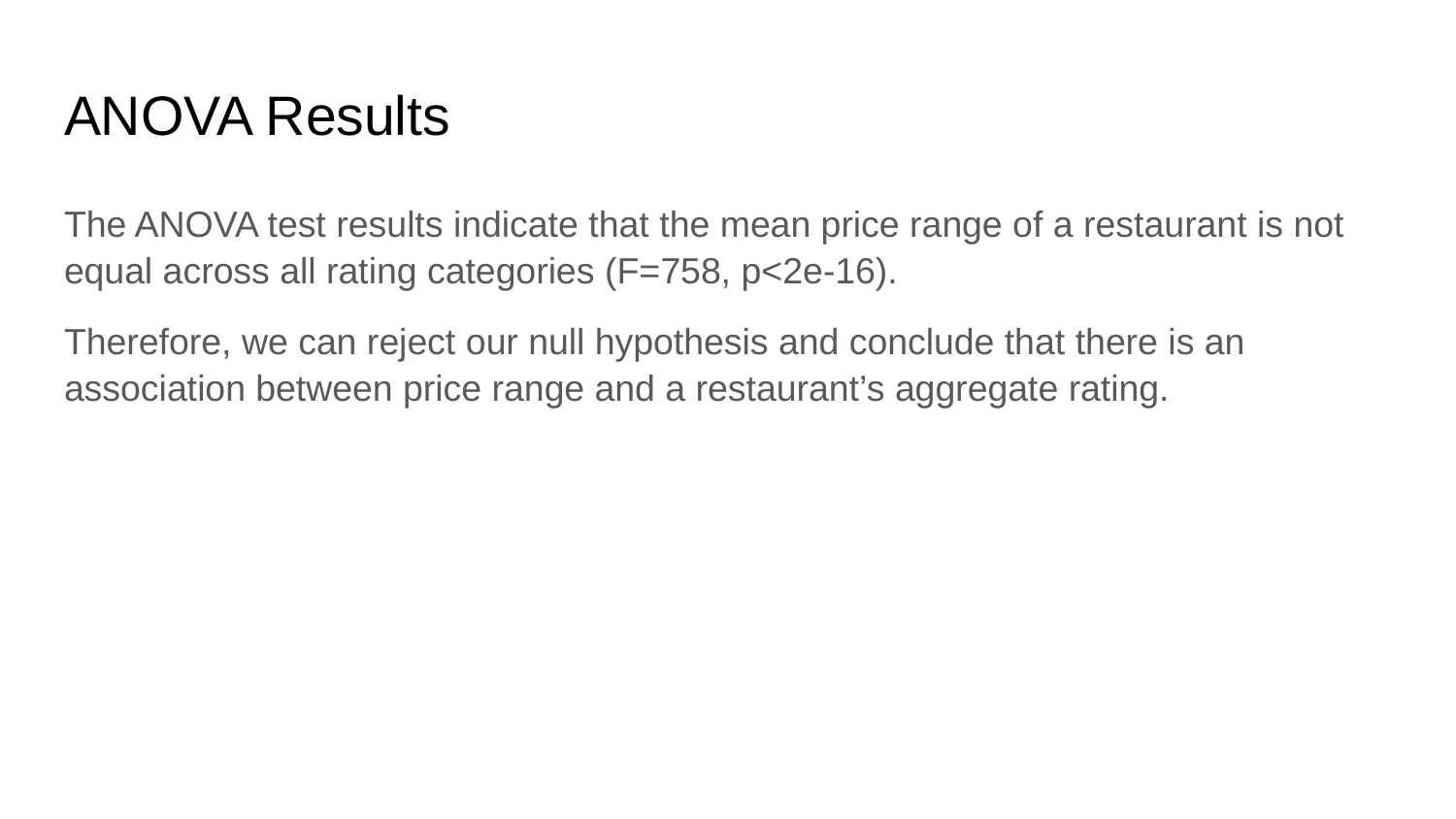

# ANOVA Results

The ANOVA test results indicate that the mean price range of a restaurant is not equal across all rating categories (F=758, p<2e-16).
Therefore, we can reject our null hypothesis and conclude that there is an association between price range and a restaurant’s aggregate rating.